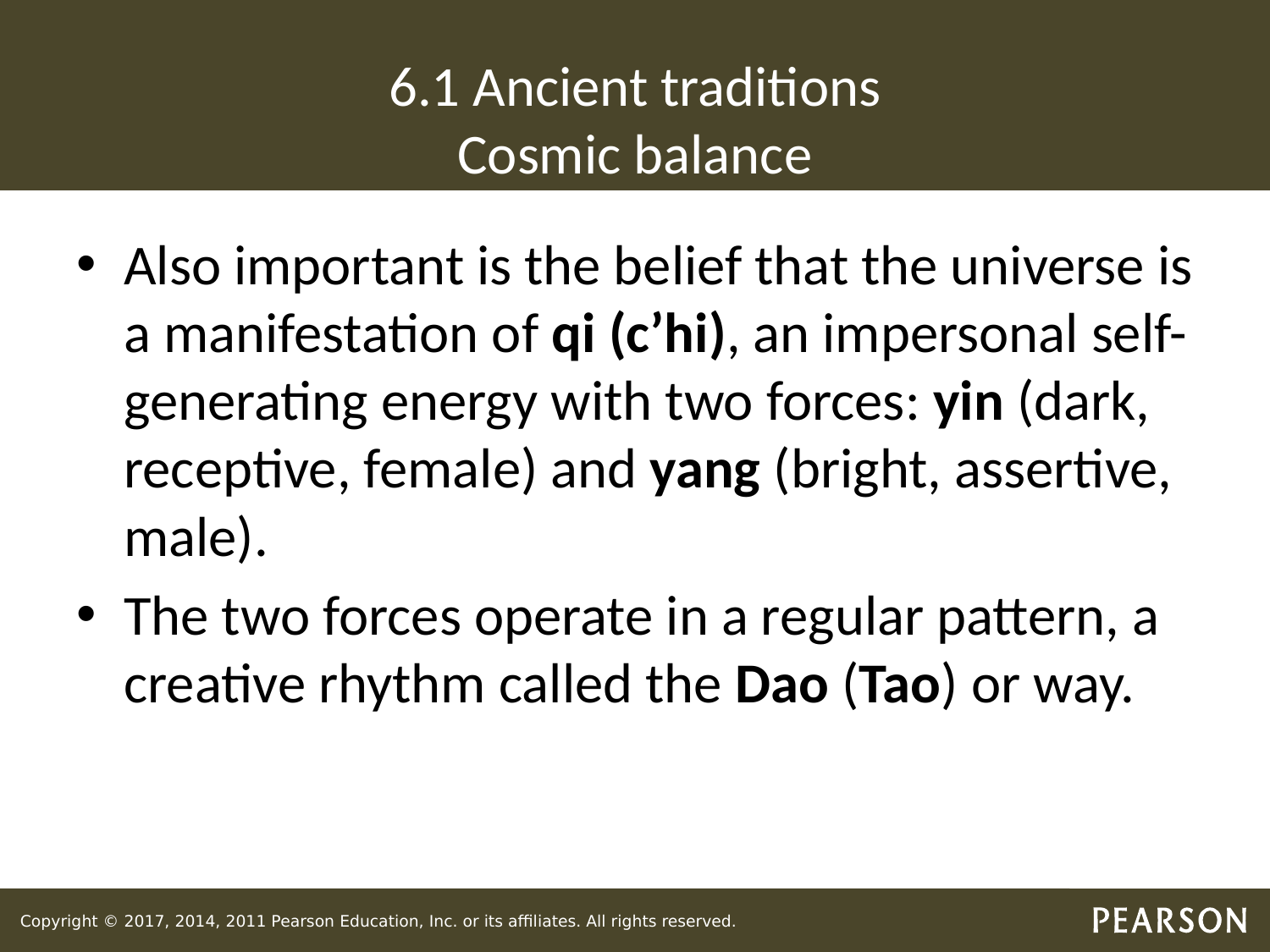

# 6.1 Ancient traditions Cosmic balance
Also important is the belief that the universe is a manifestation of qi (c’hi), an impersonal self-generating energy with two forces: yin (dark, receptive, female) and yang (bright, assertive, male).
The two forces operate in a regular pattern, a creative rhythm called the Dao (Tao) or way.